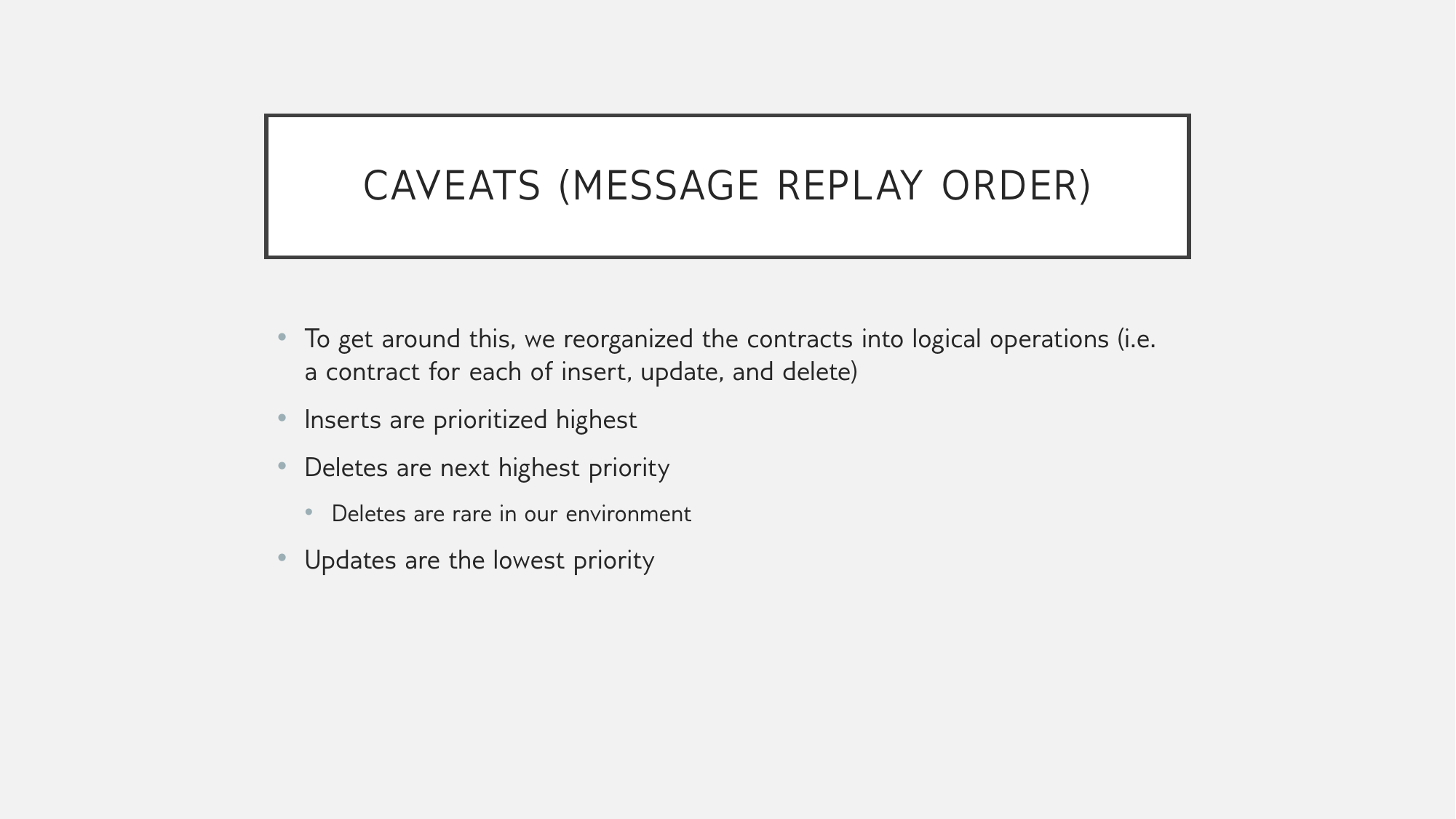

# Caveats (Message Replay Order)
To get around this, we reorganized the contracts into logical operations (i.e. a contract for each of insert, update, and delete)
Inserts are prioritized highest
Deletes are next highest priority
Deletes are rare in our environment
Updates are the lowest priority